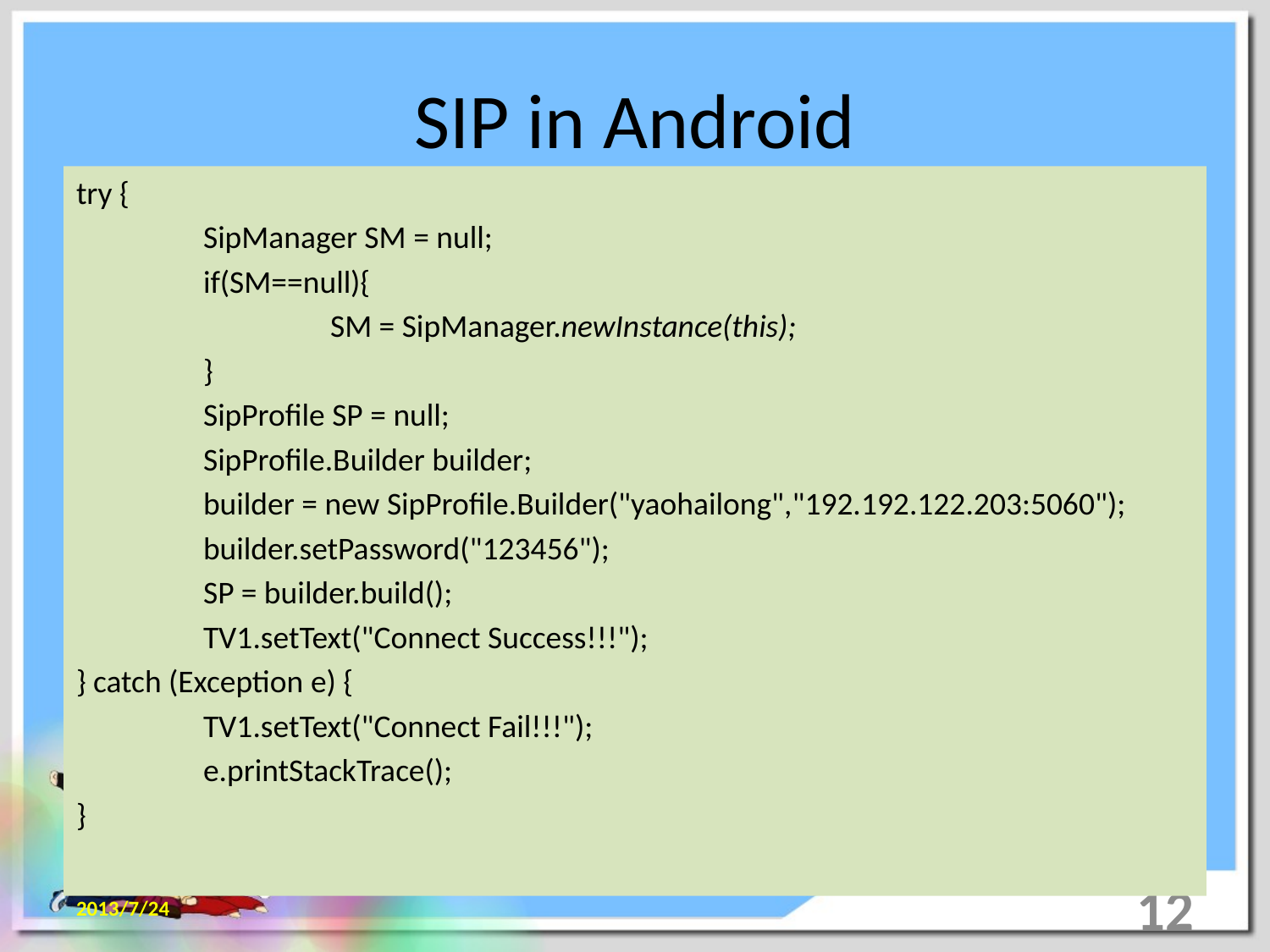

# SIP in Android
try {
	SipManager SM = null;
	if(SM==null){
		SM = SipManager.newInstance(this);
	}
	SipProfile SP = null;
	SipProfile.Builder builder;
	builder = new SipProfile.Builder("yaohailong","192.192.122.203:5060");
	builder.setPassword("123456");
	SP = builder.build();
	TV1.setText("Connect Success!!!");
} catch (Exception e) {
	TV1.setText("Connect Fail!!!");
	e.printStackTrace();
}
2013/7/24
12